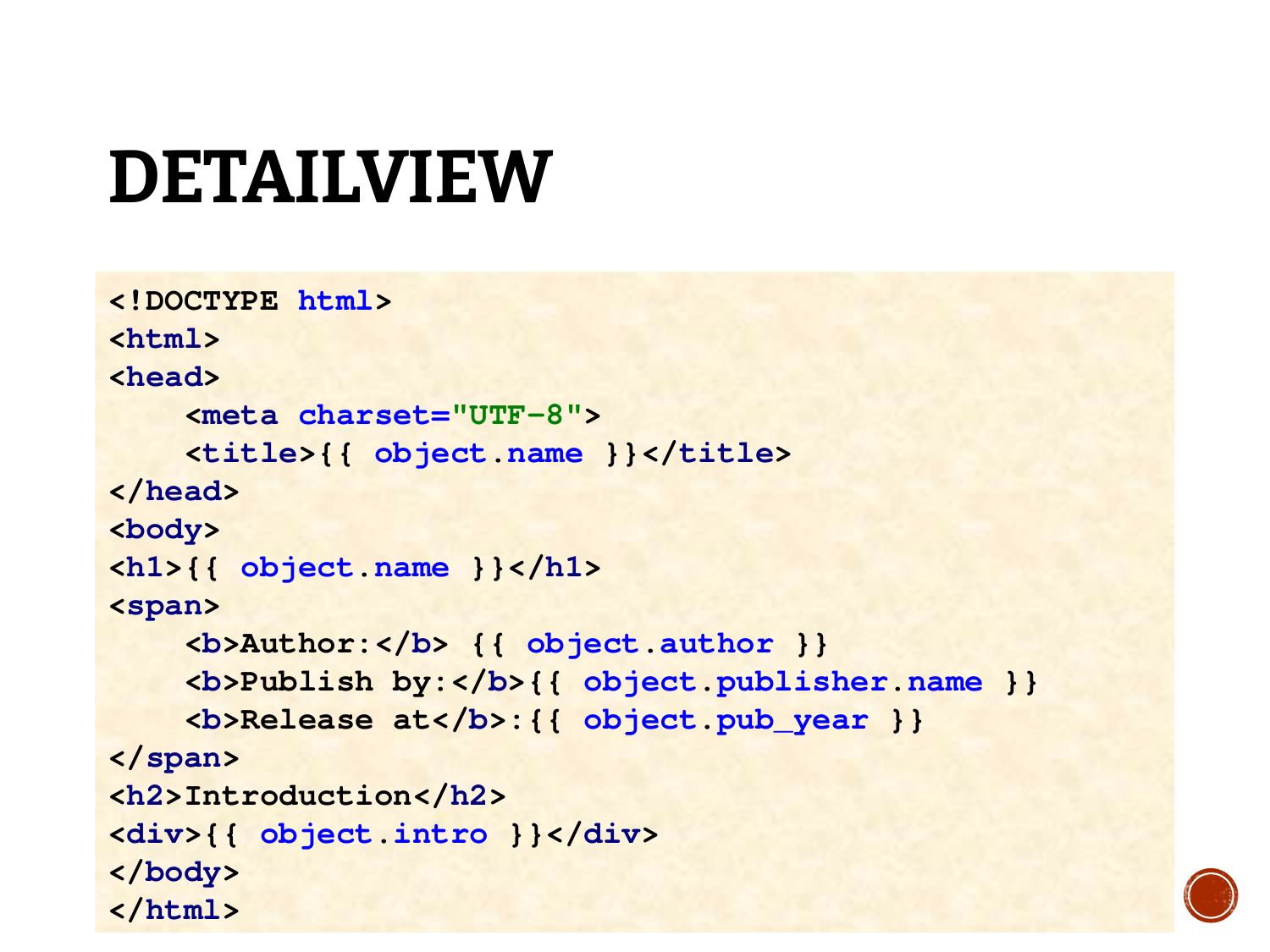

# DetailVIew
<!DOCTYPE html>
<html>
<head>
    <meta charset="UTF-8">
    <title>{{ object.name }}</title>
</head>
<body>
<h1>{{ object.name }}</h1>
<span>
    <b>Author:</b> {{ object.author }}
    <b>Publish by:</b>{{ object.publisher.name }}
    <b>Release at</b>:{{ object.pub_year }}
</span>
<h2>Introduction</h2>
<div>{{ object.intro }}</div>
</body>
</html>